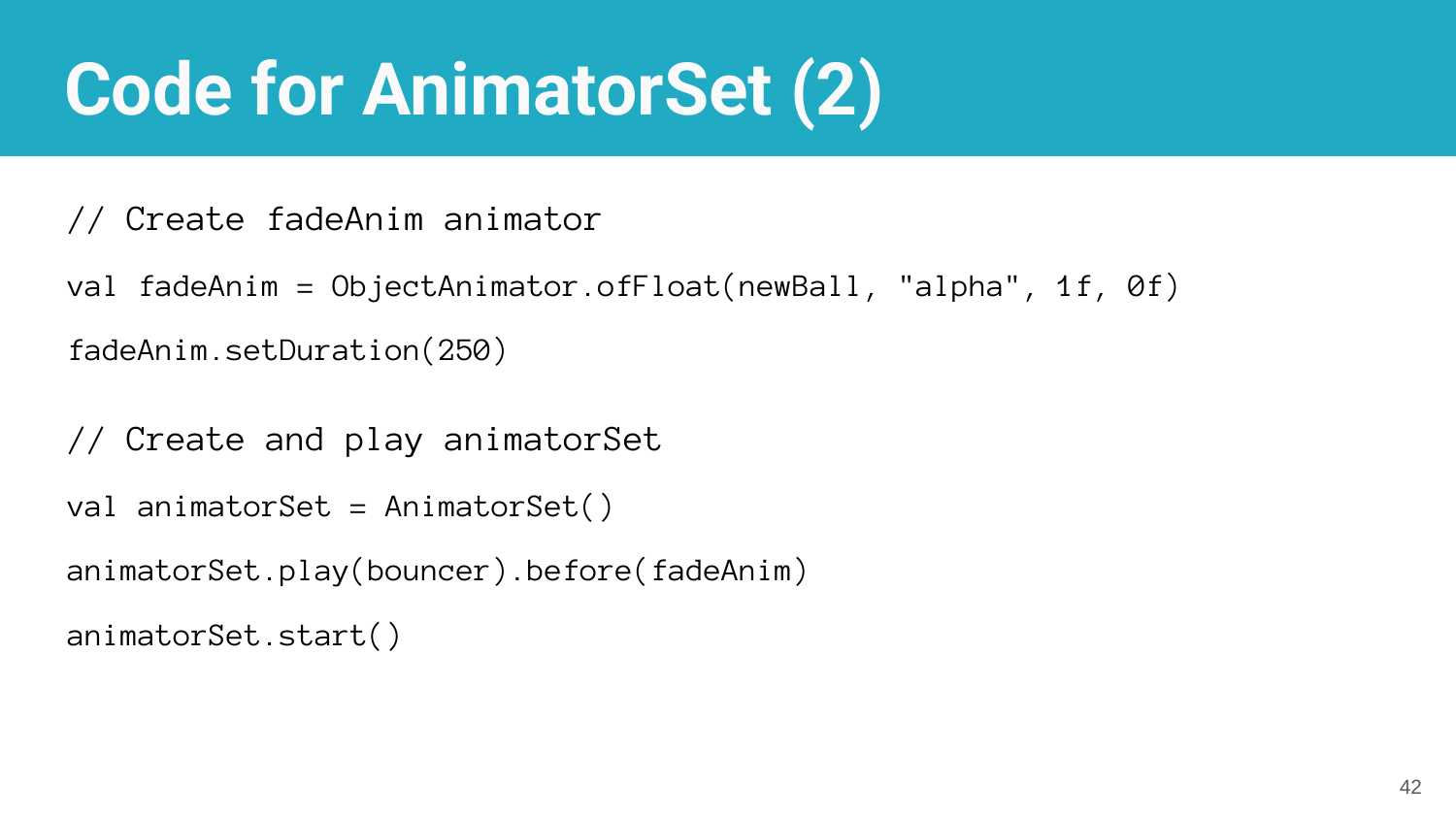

# Code for AnimatorSet (2)
// Create fadeAnim animator
val fadeAnim = ObjectAnimator.ofFloat(newBall, "alpha", 1f, 0f)
fadeAnim.setDuration(250)
// Create and play animatorSet
val animatorSet = AnimatorSet()
animatorSet.play(bouncer).before(fadeAnim)
animatorSet.start()

42